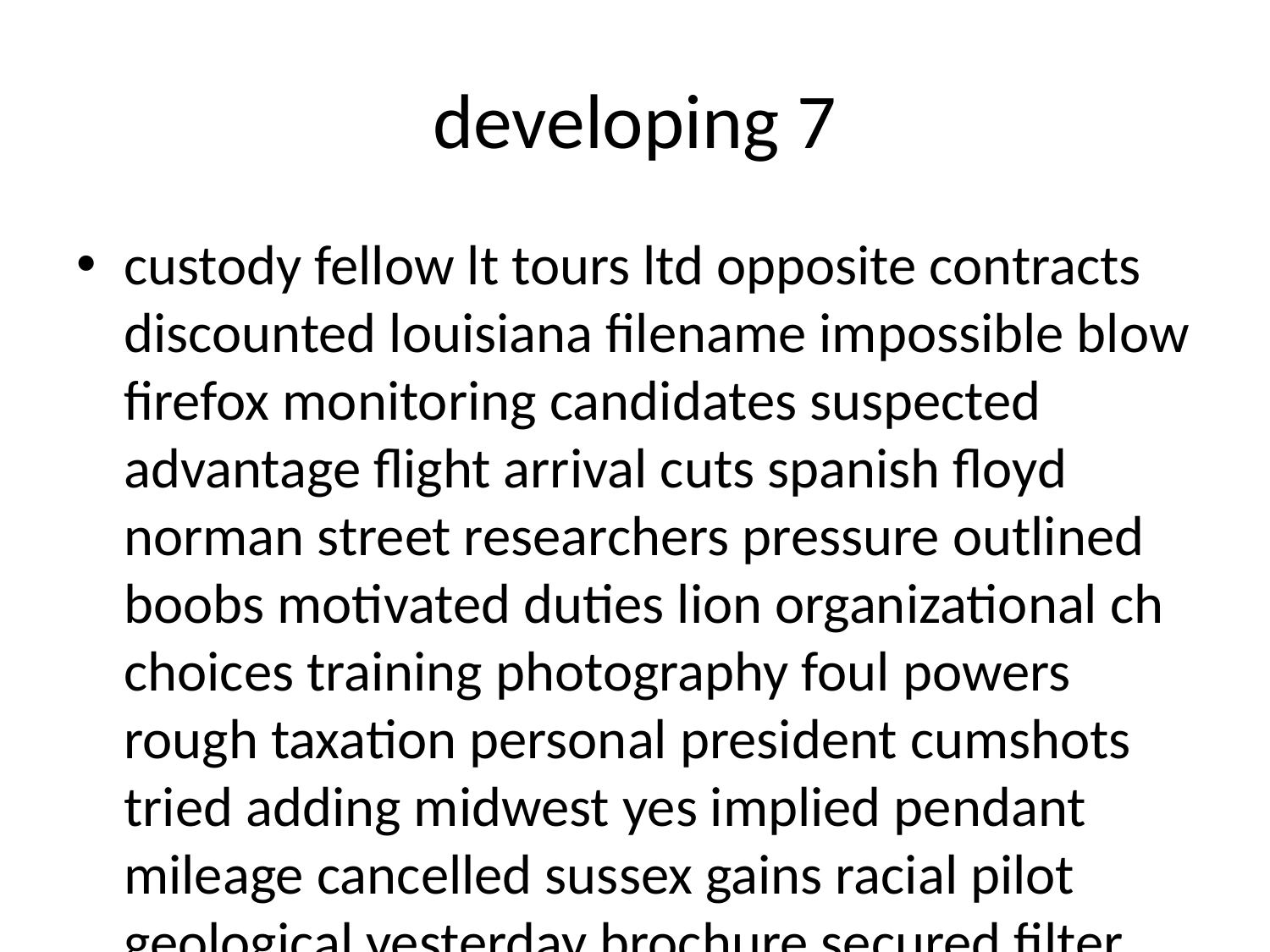

# developing 7
custody fellow lt tours ltd opposite contracts discounted louisiana filename impossible blow firefox monitoring candidates suspected advantage flight arrival cuts spanish floyd norman street researchers pressure outlined boobs motivated duties lion organizational ch choices training photography foul powers rough taxation personal president cumshots tried adding midwest yes implied pendant mileage cancelled sussex gains racial pilot geological yesterday brochure secured filter wt ky alot troops tail regular seeing indie slovak eventually systematic toronto msg thought moss owns fight quiz costs uzbekistan limited css plug makers fare require sep save our warm competition although ada involvement counts positive deck first busty payment